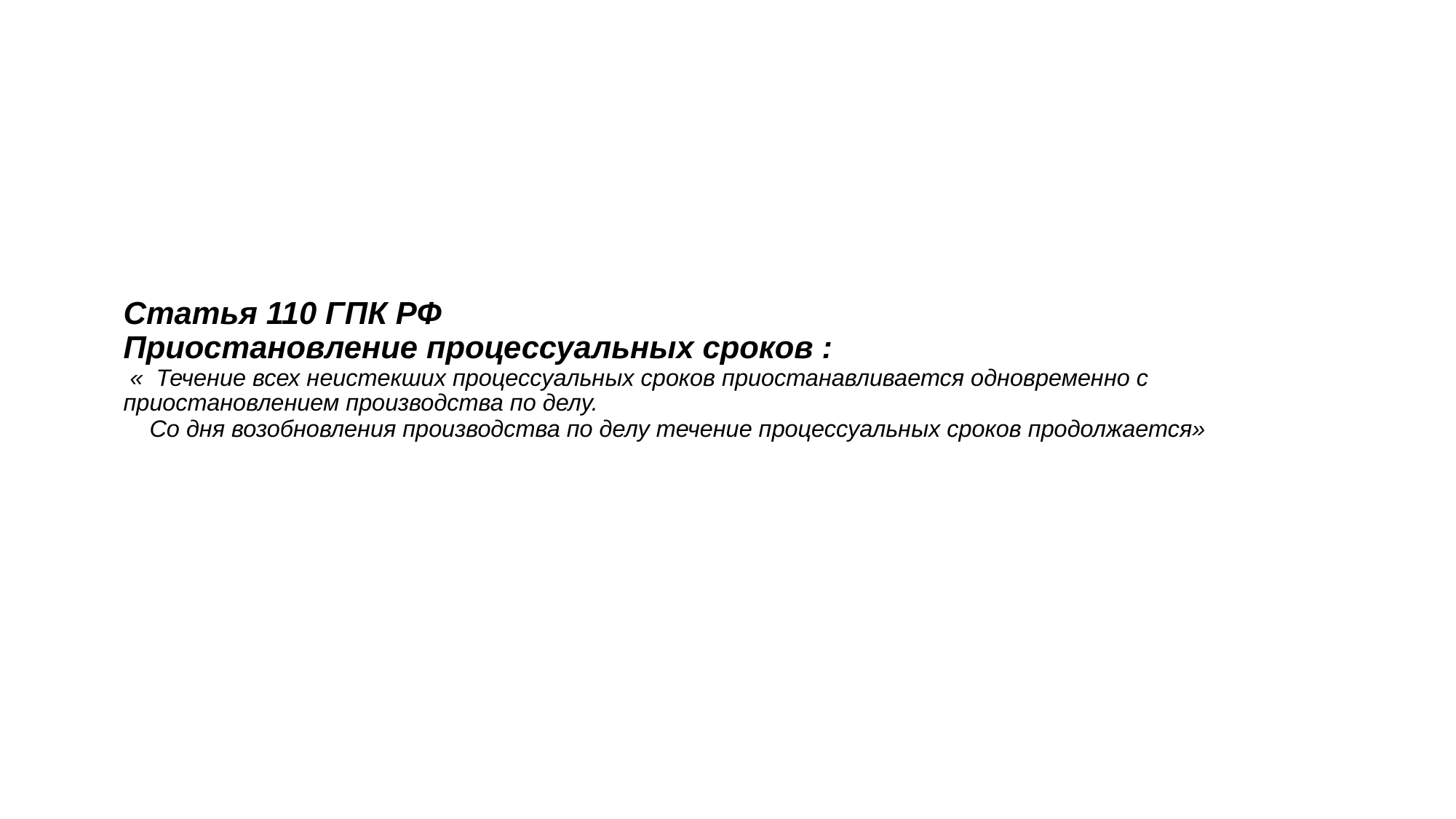

# Статья 110 ГПК РФ Приостановление процессуальных сроков : «  Течение всех неистекших процессуальных сроков приостанавливается одновременно с приостановлением производства по делу. Со дня возобновления производства по делу течение процессуальных сроков продолжается»